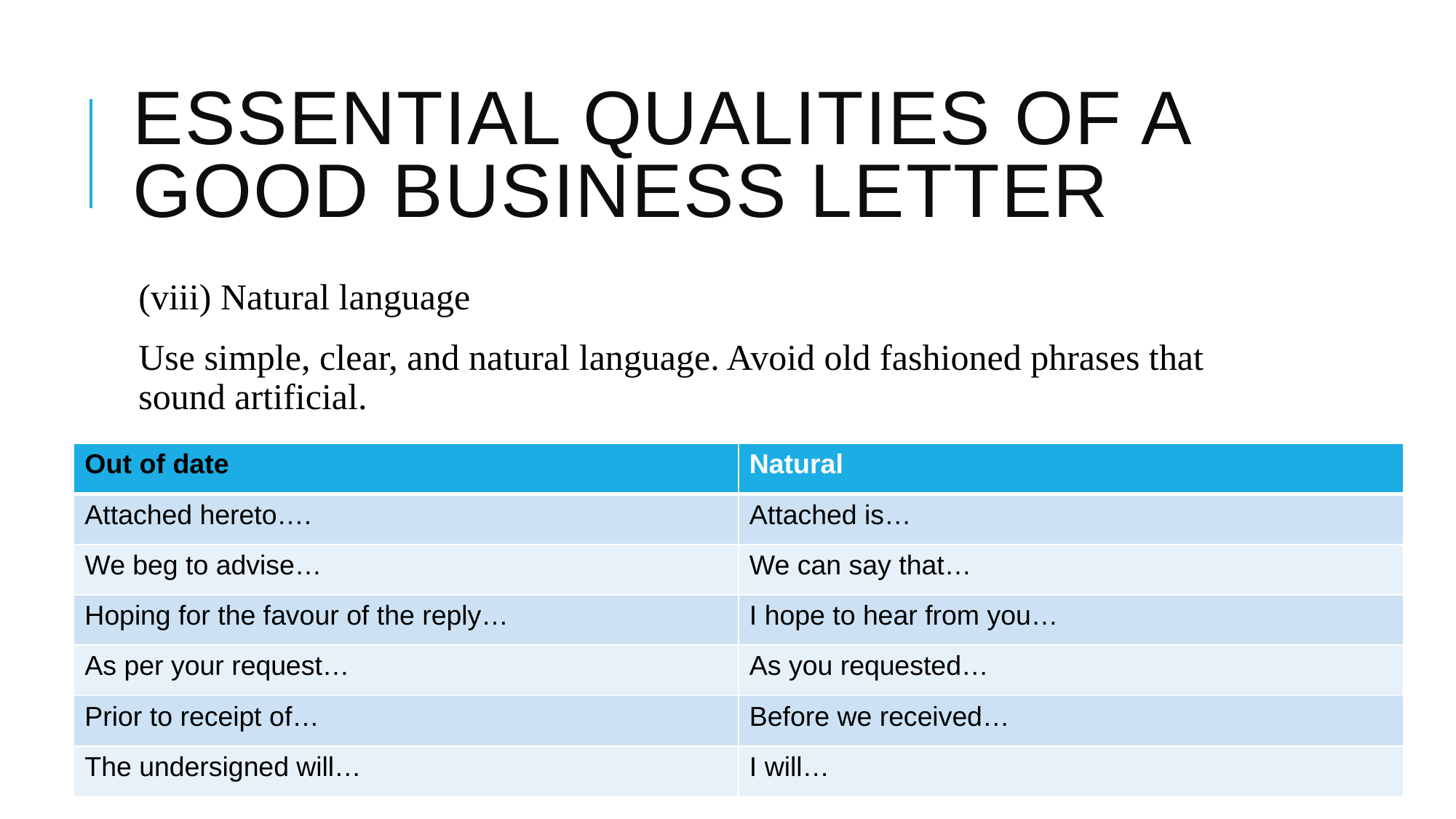

# Essential Qualities of a Good Business Letter
(viii) Natural language
Use simple, clear, and natural language. Avoid old fashioned phrases that sound artificial.

| Out of date | Natural |
| --- | --- |
| Attached hereto…. | Attached is… |
| We beg to advise… | We can say that… |
| Hoping for the favour of the reply… | I hope to hear from you… |
| As per your request… | As you requested… |
| Prior to receipt of… | Before we received… |
| The undersigned will… | I will… |